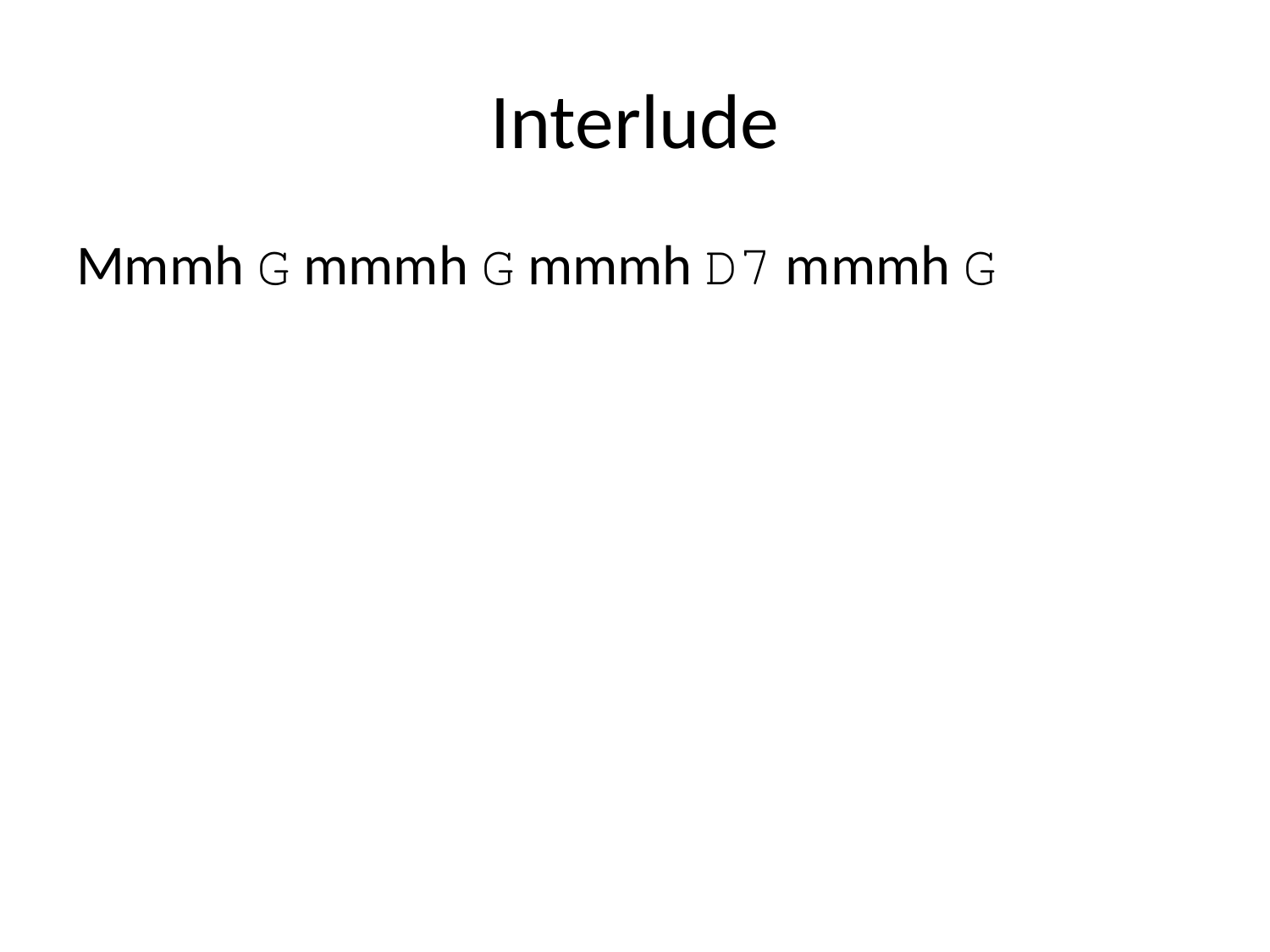

# Interlude
Mmmh G mmmh G mmmh D7 mmmh G